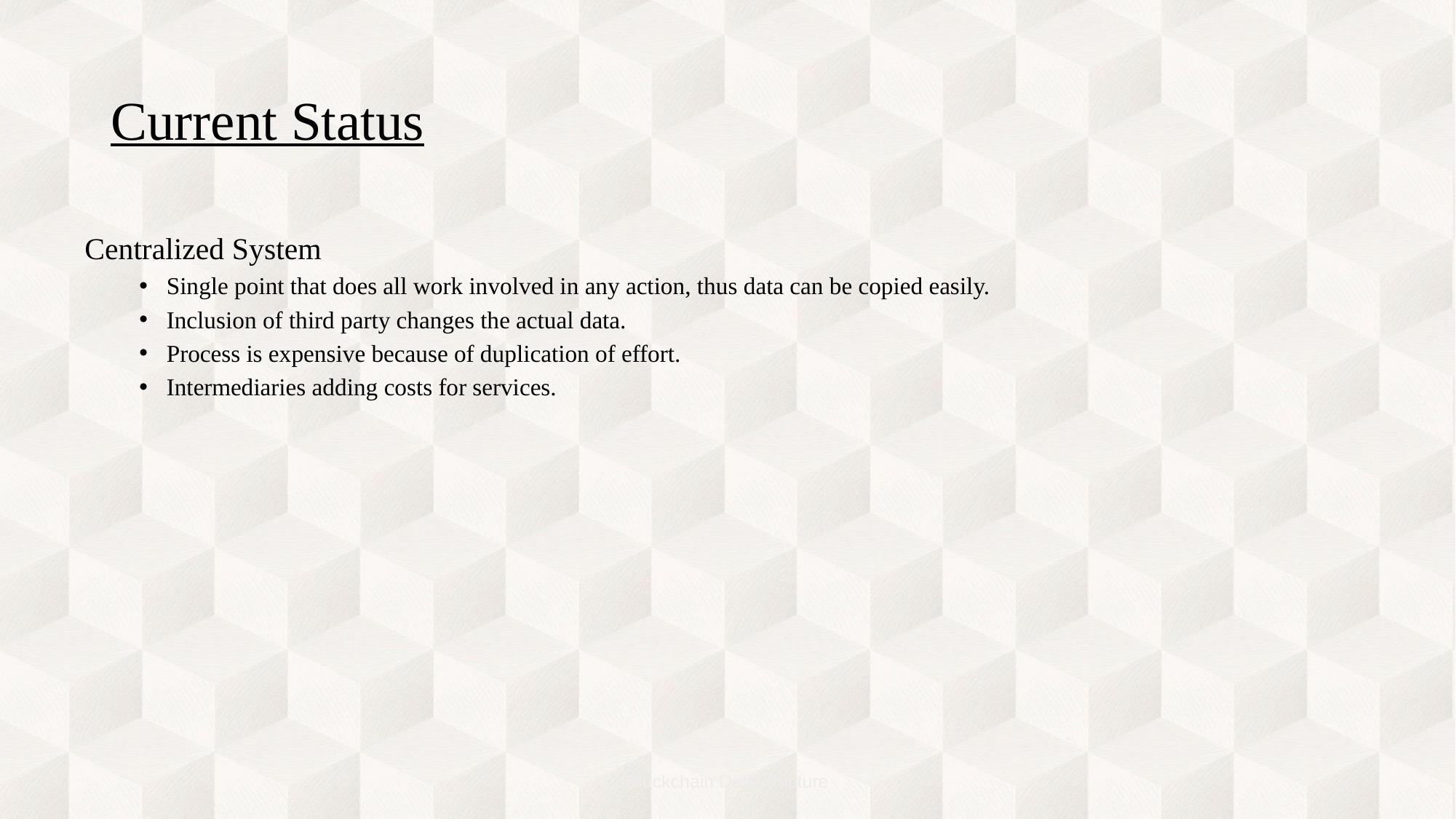

# Current Status
Centralized System
Single point that does all work involved in any action, thus data can be copied easily.
Inclusion of third party changes the actual data.
Process is expensive because of duplication of effort.
Intermediaries adding costs for services.

Blockchain Datastructure
2